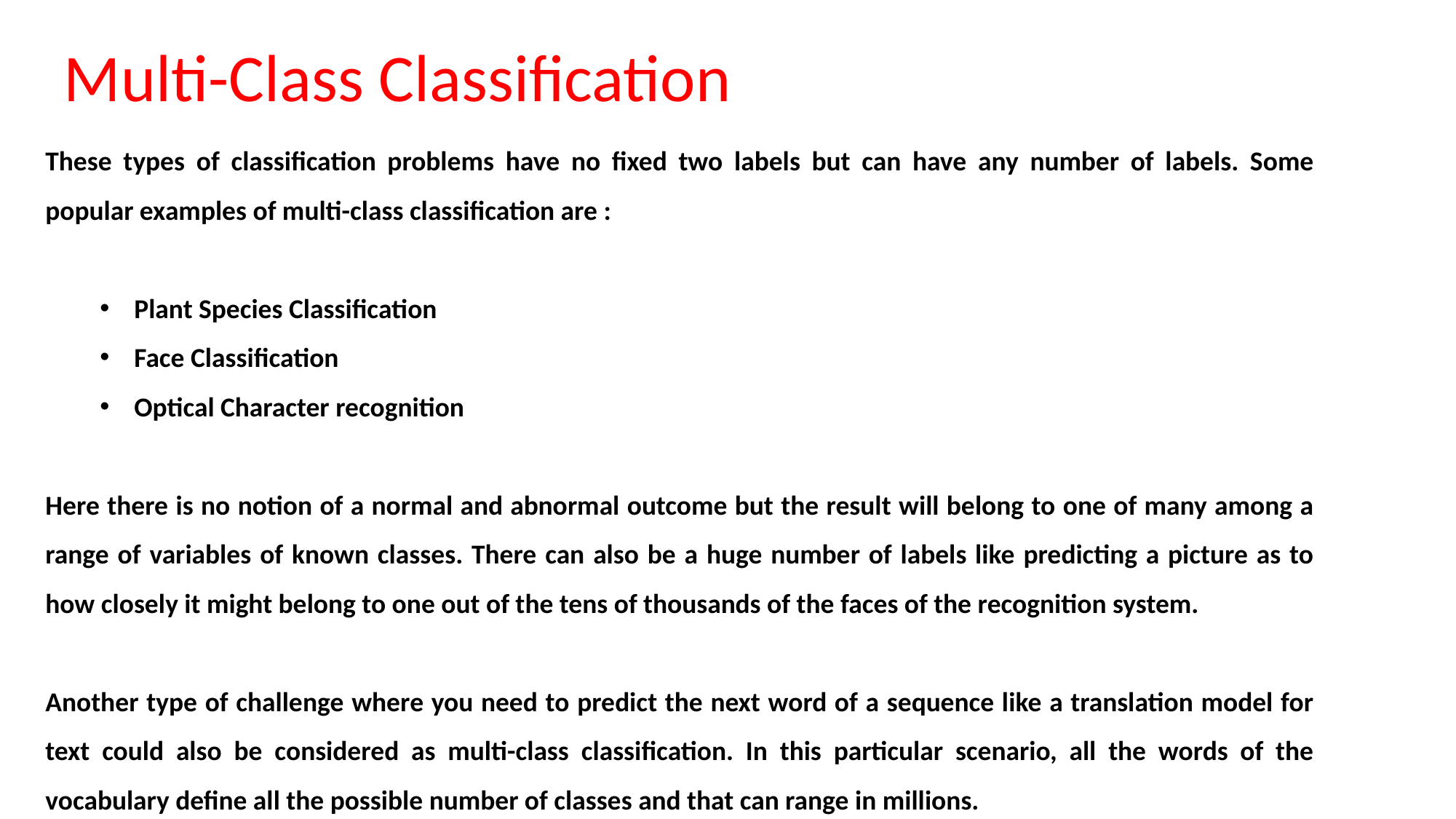

# Multi-Class Classification
These types of classification problems have no fixed two labels but can have any number of labels. Some popular examples of multi-class classification are :

Plant Species Classification
Face Classification
Optical Character recognition

Here there is no notion of a normal and abnormal outcome but the result will belong to one of many among a range of variables of known classes. There can also be a huge number of labels like predicting a picture as to how closely it might belong to one out of the tens of thousands of the faces of the recognition system.

Another type of challenge where you need to predict the next word of a sequence like a translation model for text could also be considered as multi-class classification. In this particular scenario, all the words of the vocabulary define all the possible number of classes and that can range in millions.